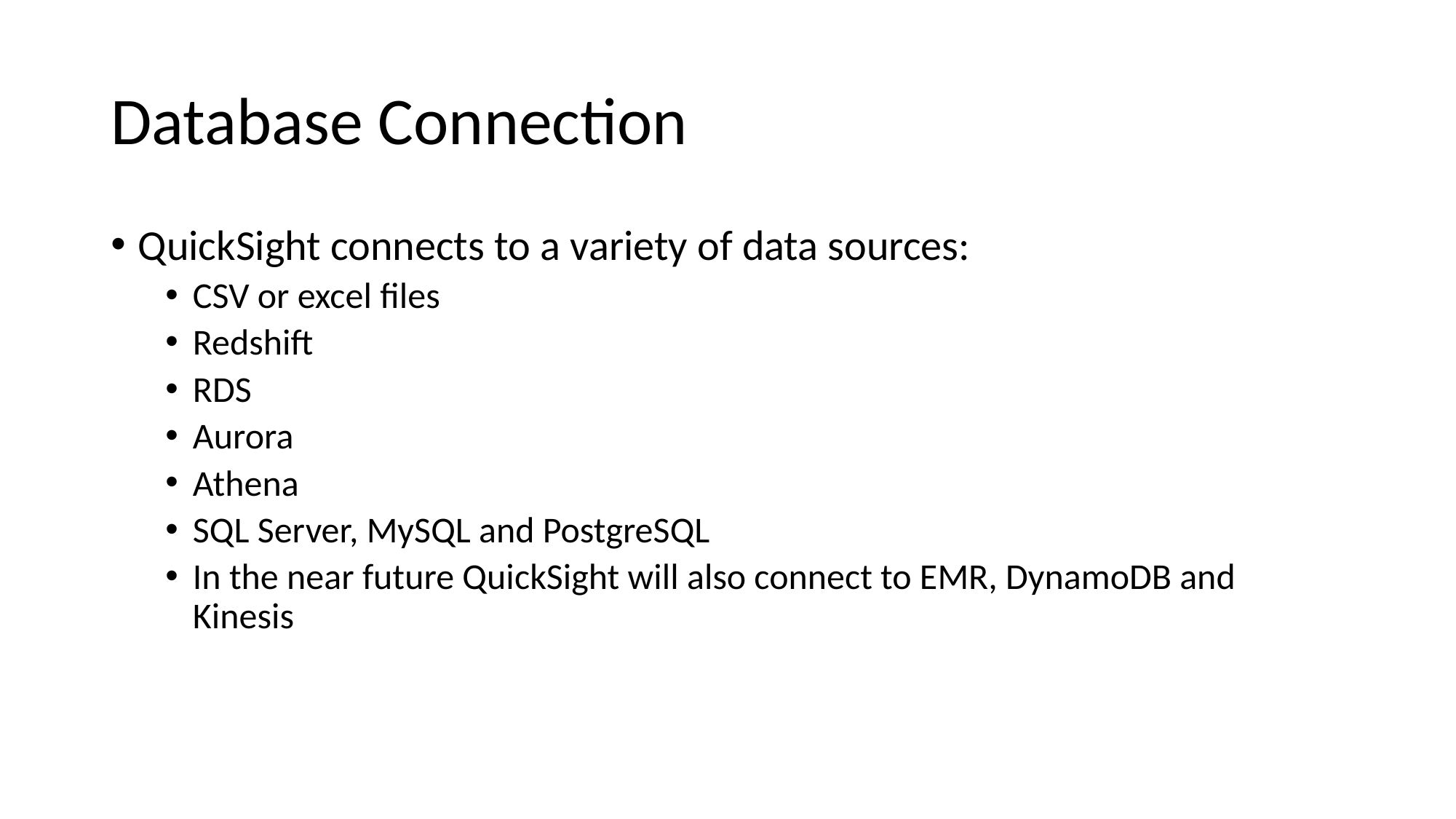

# Database Connection
QuickSight connects to a variety of data sources:
CSV or excel files
Redshift
RDS
Aurora
Athena
SQL Server, MySQL and PostgreSQL
In the near future QuickSight will also connect to EMR, DynamoDB and Kinesis